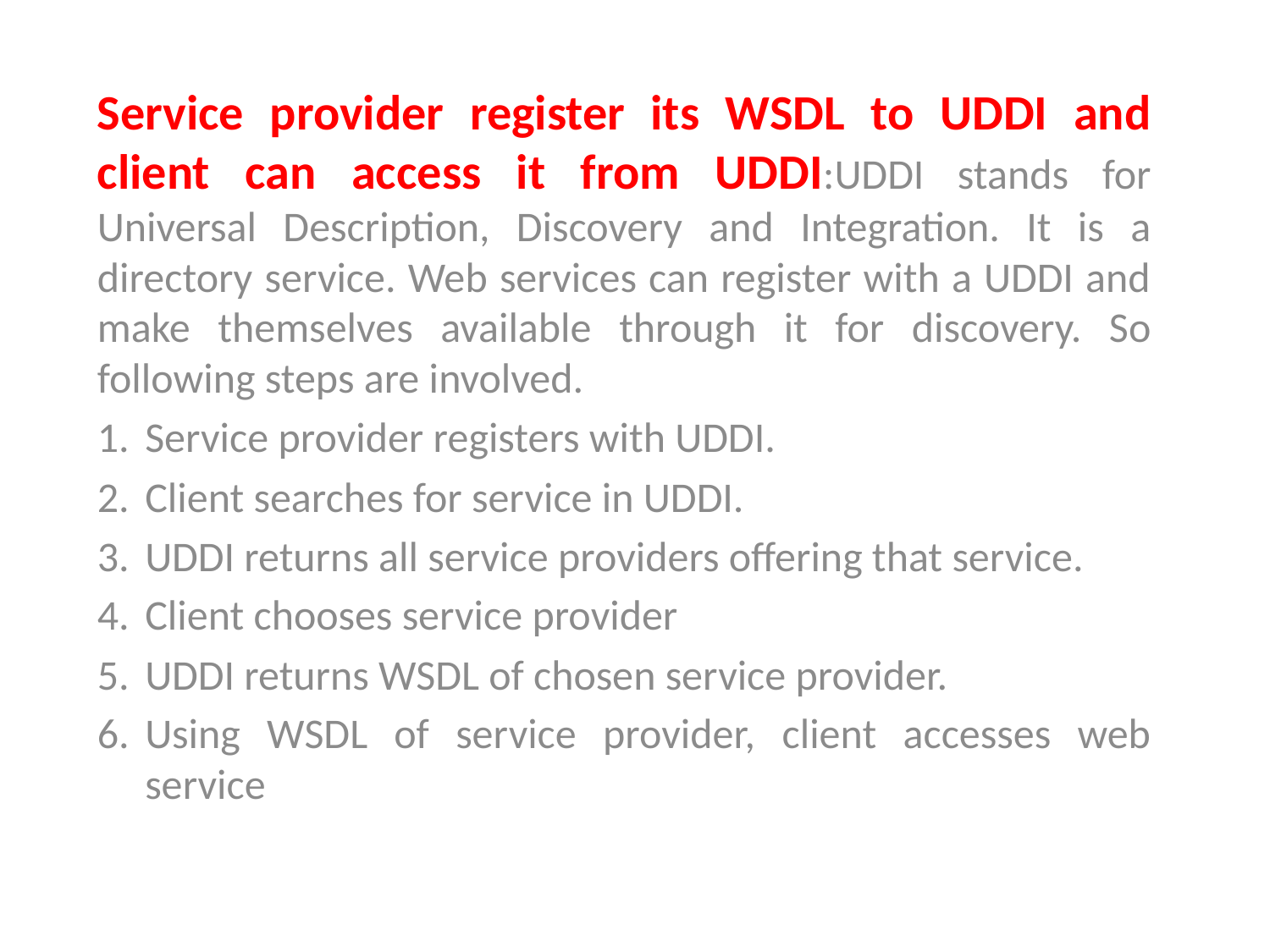

Service provider register its WSDL to UDDI and client can access it from UDDI:UDDI stands for Universal Description, Discovery and Integration. It is a directory service. Web services can register with a UDDI and make themselves available through it for discovery. So following steps are involved.
Service provider registers with UDDI.
Client searches for service in UDDI.
UDDI returns all service providers offering that service.
Client chooses service provider
UDDI returns WSDL of chosen service provider.
Using WSDL of service provider, client accesses web service